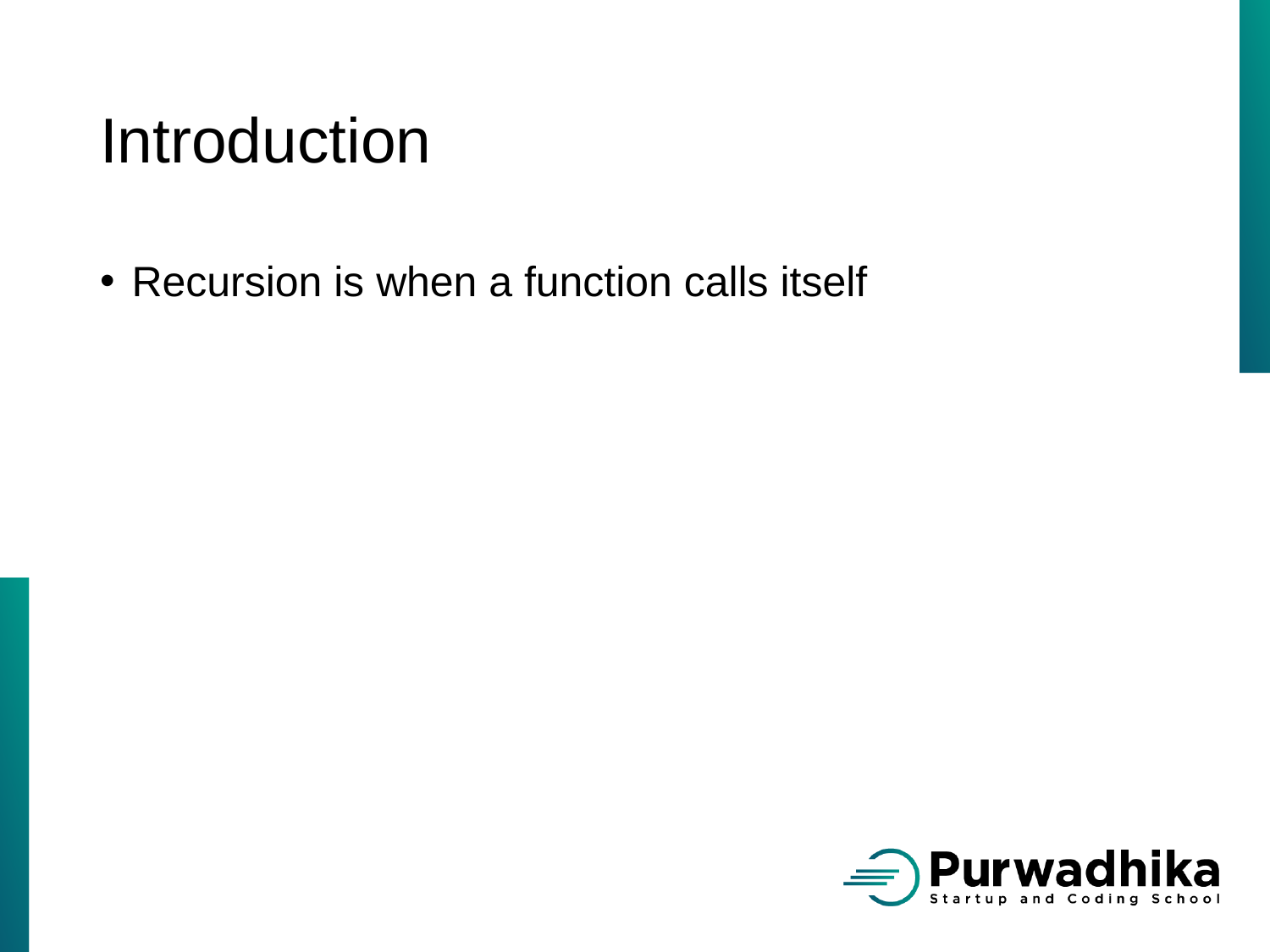

# Introduction
Recursion is when a function calls itself